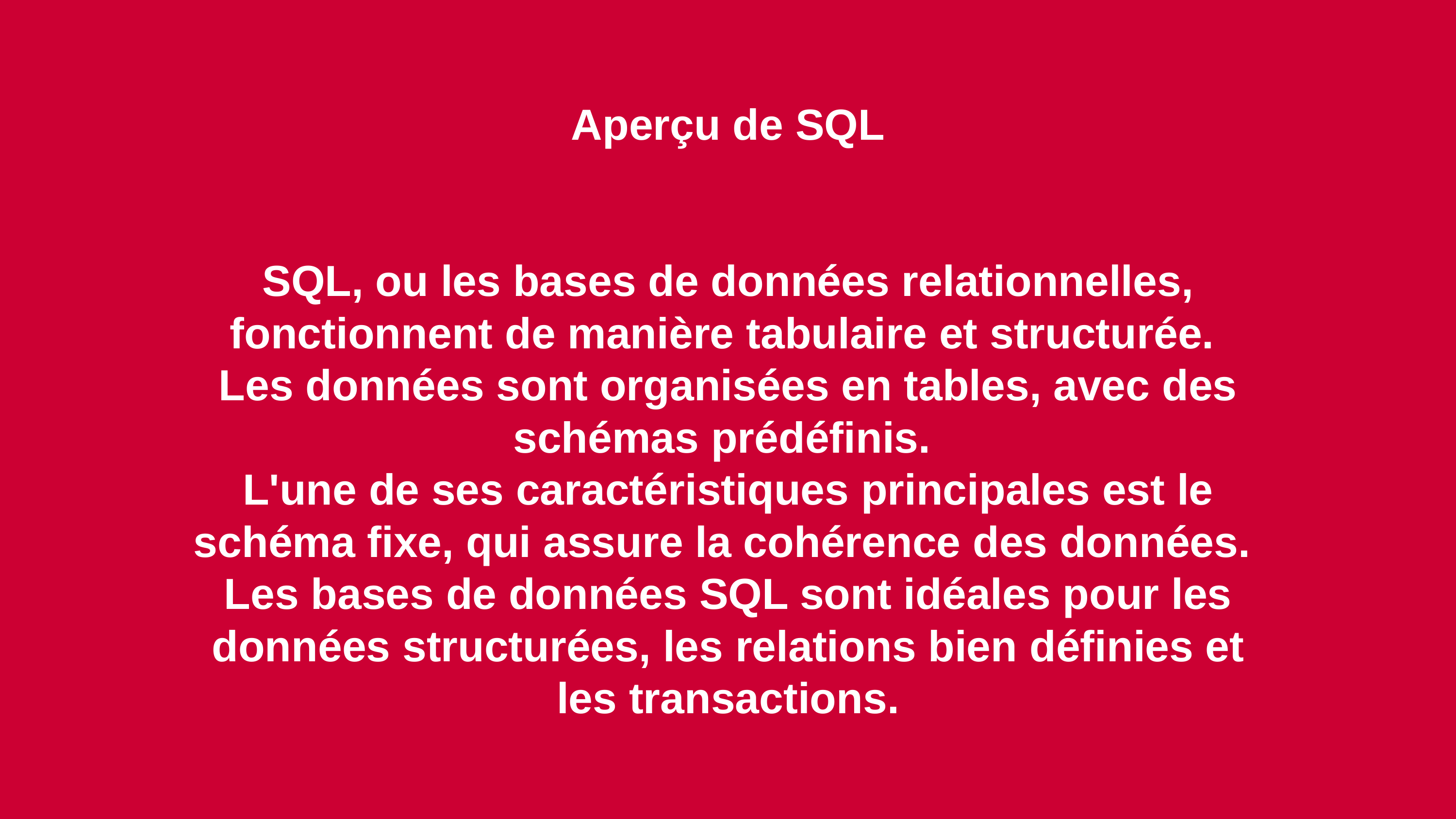

Aperçu de SQL

SQL, ou les bases de données relationnelles, fonctionnent de manière tabulaire et structurée.
Les données sont organisées en tables, avec des schémas prédéfinis.
L'une de ses caractéristiques principales est le schéma fixe, qui assure la cohérence des données.
Les bases de données SQL sont idéales pour les données structurées, les relations bien définies et les transactions.